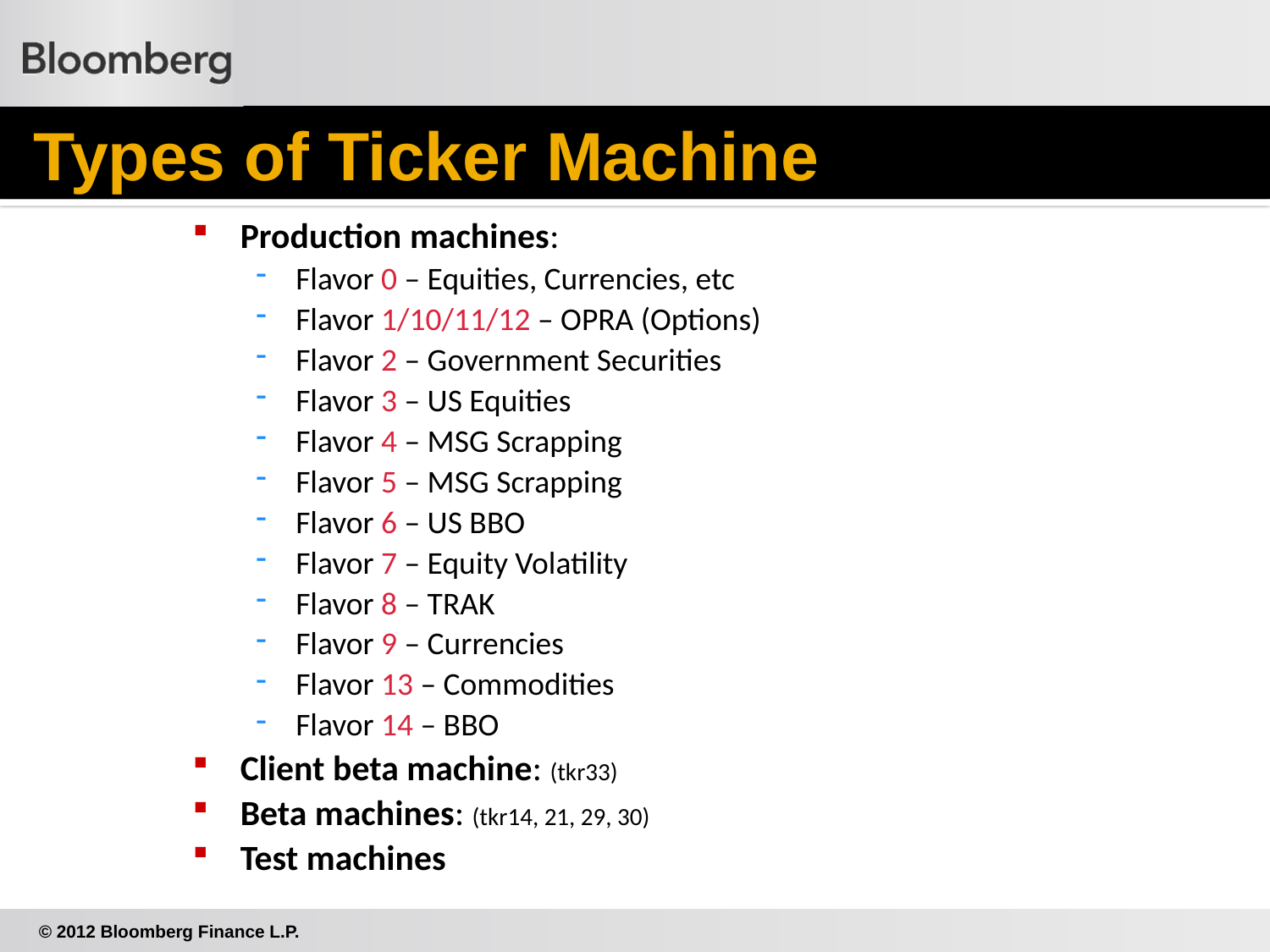

# Types of Ticker Machine
Production machines:
Flavor 0 – Equities, Currencies, etc
Flavor 1/10/11/12 – OPRA (Options)
Flavor 2 – Government Securities
Flavor 3 – US Equities
Flavor 4 – MSG Scrapping
Flavor 5 – MSG Scrapping
Flavor 6 – US BBO
Flavor 7 – Equity Volatility
Flavor 8 – TRAK
Flavor 9 – Currencies
Flavor 13 – Commodities
Flavor 14 – BBO
Client beta machine: (tkr33)
Beta machines: (tkr14, 21, 29, 30)
Test machines